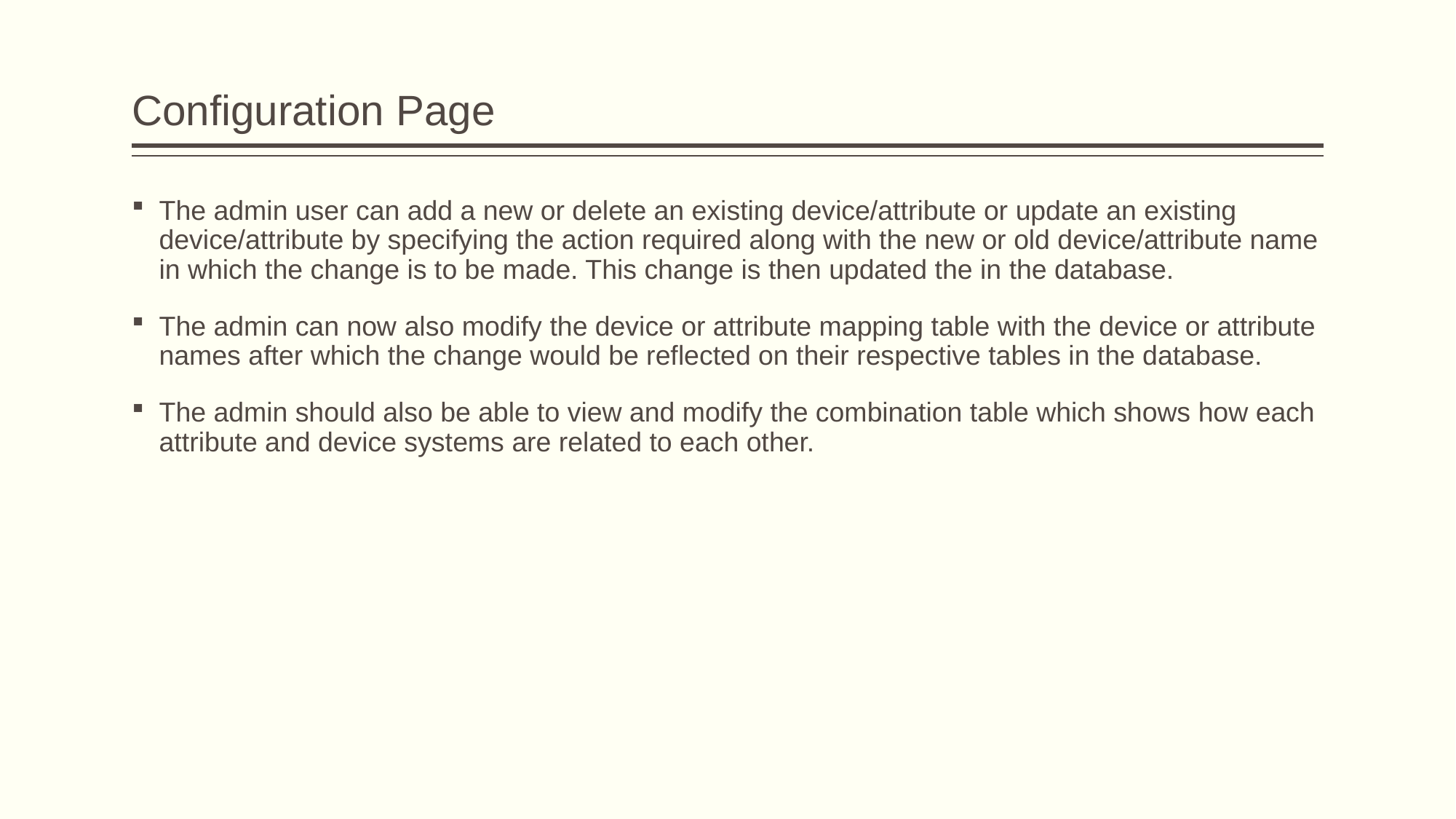

# Configuration Page
The admin user can add a new or delete an existing device/attribute or update an existing device/attribute by specifying the action required along with the new or old device/attribute name in which the change is to be made. This change is then updated the in the database.
The admin can now also modify the device or attribute mapping table with the device or attribute names after which the change would be reflected on their respective tables in the database.
The admin should also be able to view and modify the combination table which shows how each attribute and device systems are related to each other.